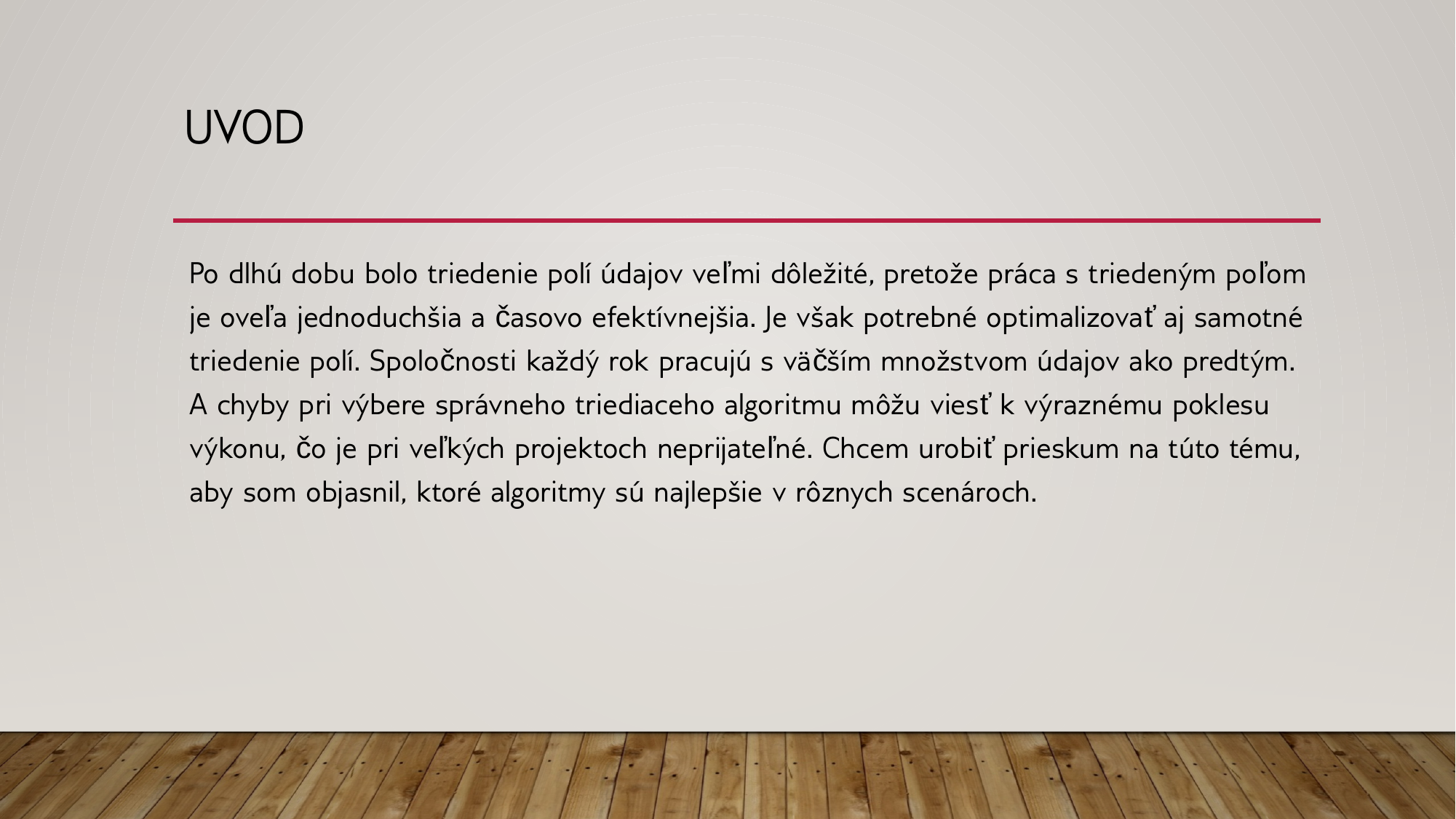

# Uvod
Po dlhú dobu bolo triedenie polí údajov veľmi dôležité, pretože práca s triedeným poľom je oveľa jednoduchšia a časovo efektívnejšia. Je však potrebné optimalizovať aj samotné triedenie polí. Spoločnosti každý rok pracujú s väčším množstvom údajov ako predtým. A chyby pri výbere správneho triediaceho algoritmu môžu viesť k výraznému poklesu výkonu, čo je pri veľkých projektoch neprijateľné. Chcem urobiť prieskum na túto tému, aby som objasnil, ktoré algoritmy sú najlepšie v rôznych scenároch.